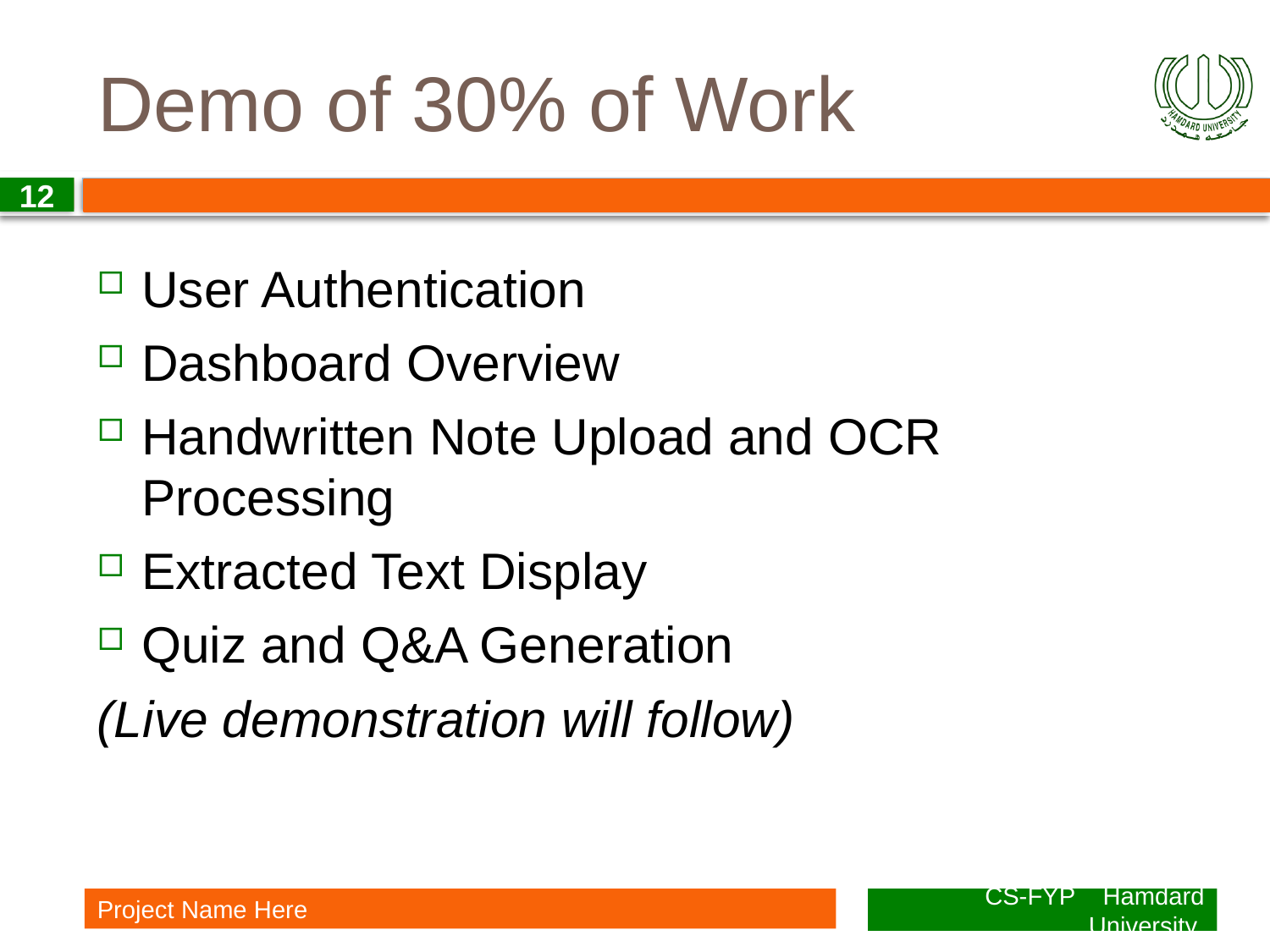

# Demo of 30% of Work
12
User Authentication
Dashboard Overview
Handwritten Note Upload and OCR Processing
Extracted Text Display
Quiz and Q&A Generation
(Live demonstration will follow)

Project Name Here
CS-FYP    Hamdard University